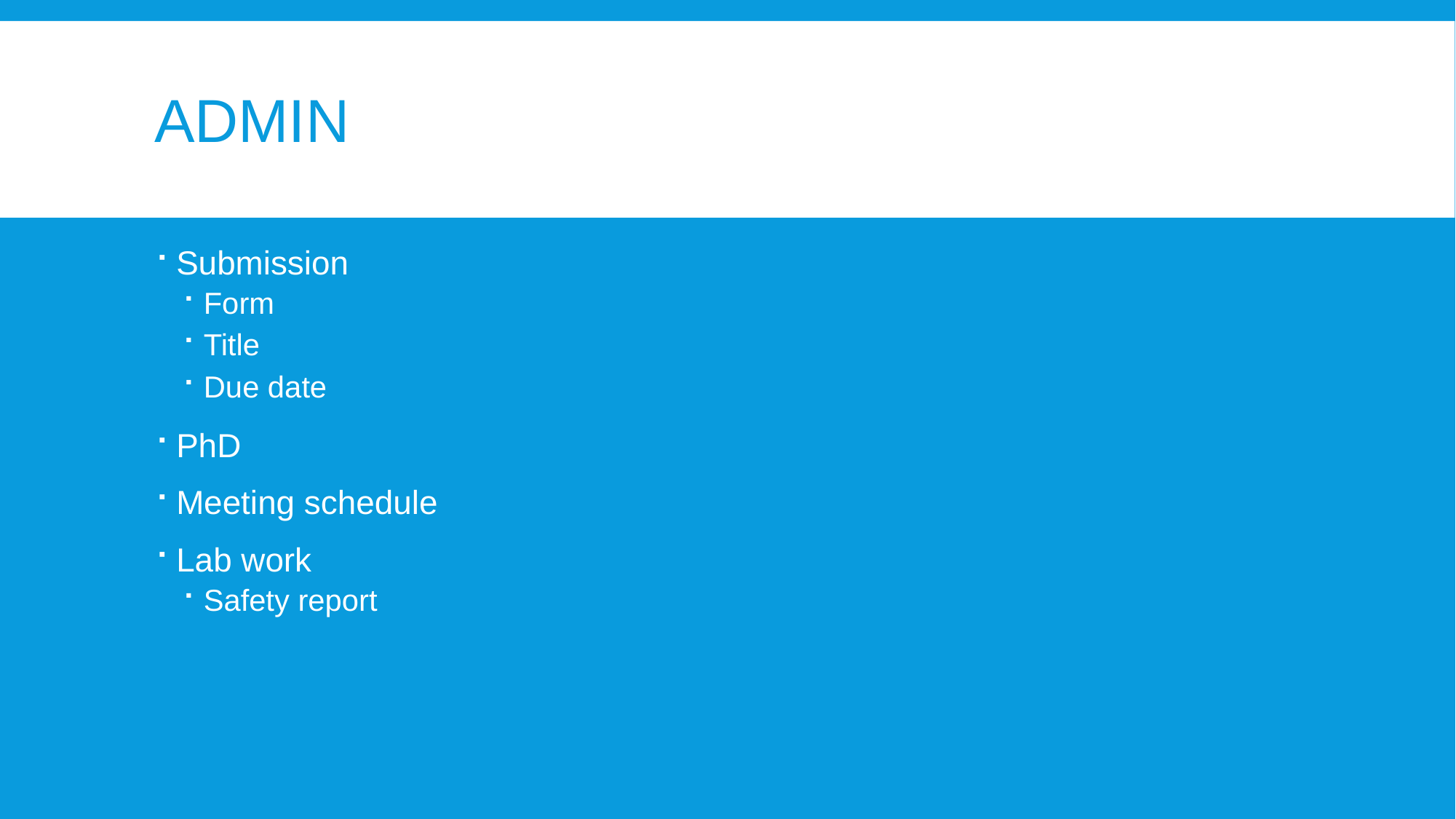

# Admin
Submission
Form
Title
Due date
PhD
Meeting schedule
Lab work
Safety report